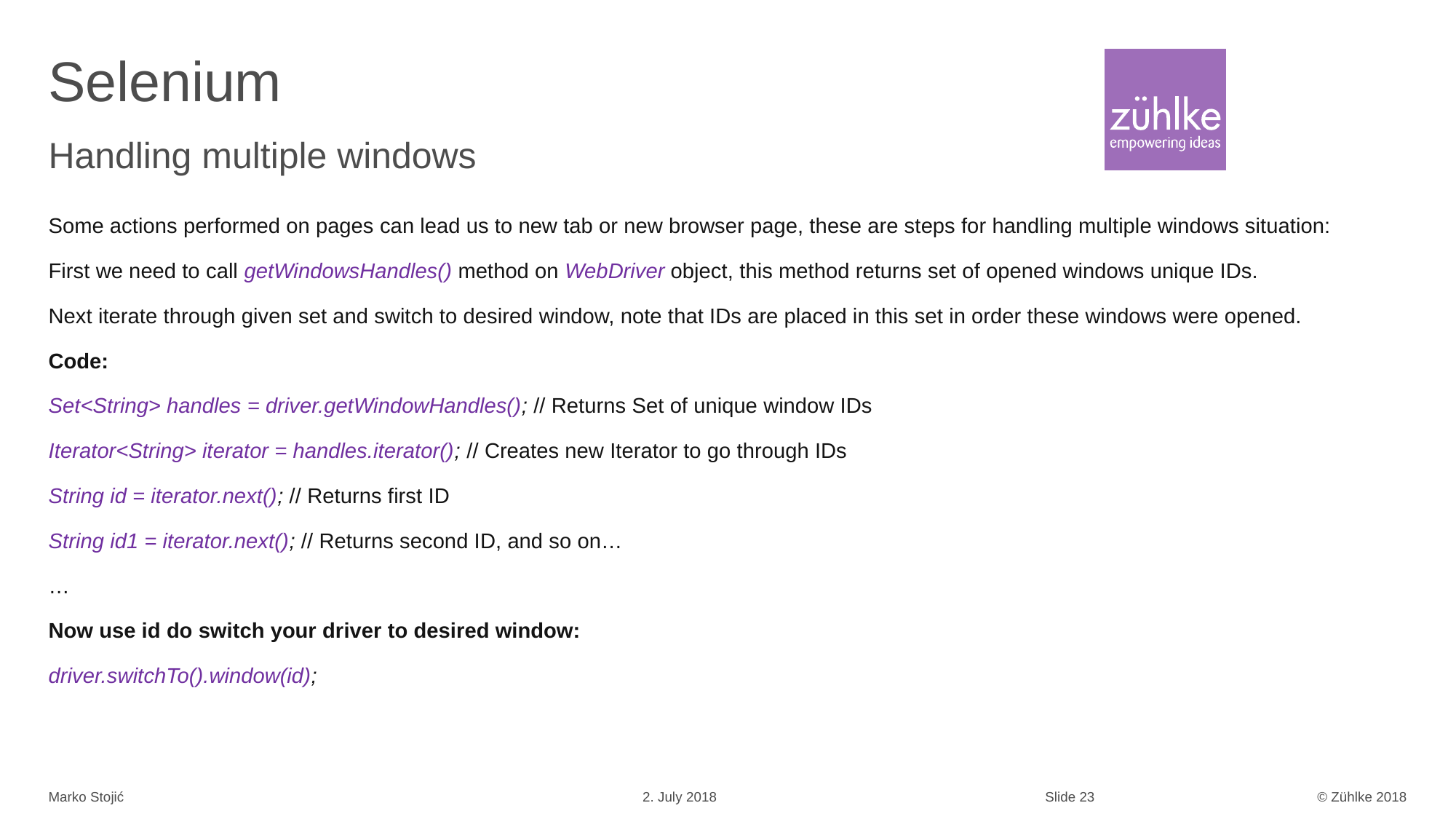

# Selenium
Handling multiple windows
Some actions performed on pages can lead us to new tab or new browser page, these are steps for handling multiple windows situation:
First we need to call getWindowsHandles() method on WebDriver object, this method returns set of opened windows unique IDs.
Next iterate through given set and switch to desired window, note that IDs are placed in this set in order these windows were opened.
Code:
Set<String> handles = driver.getWindowHandles(); // Returns Set of unique window IDs
Iterator<String> iterator = handles.iterator(); // Creates new Iterator to go through IDs
String id = iterator.next(); // Returns first ID
String id1 = iterator.next(); // Returns second ID, and so on…
…
Now use id do switch your driver to desired window:
driver.switchTo().window(id);